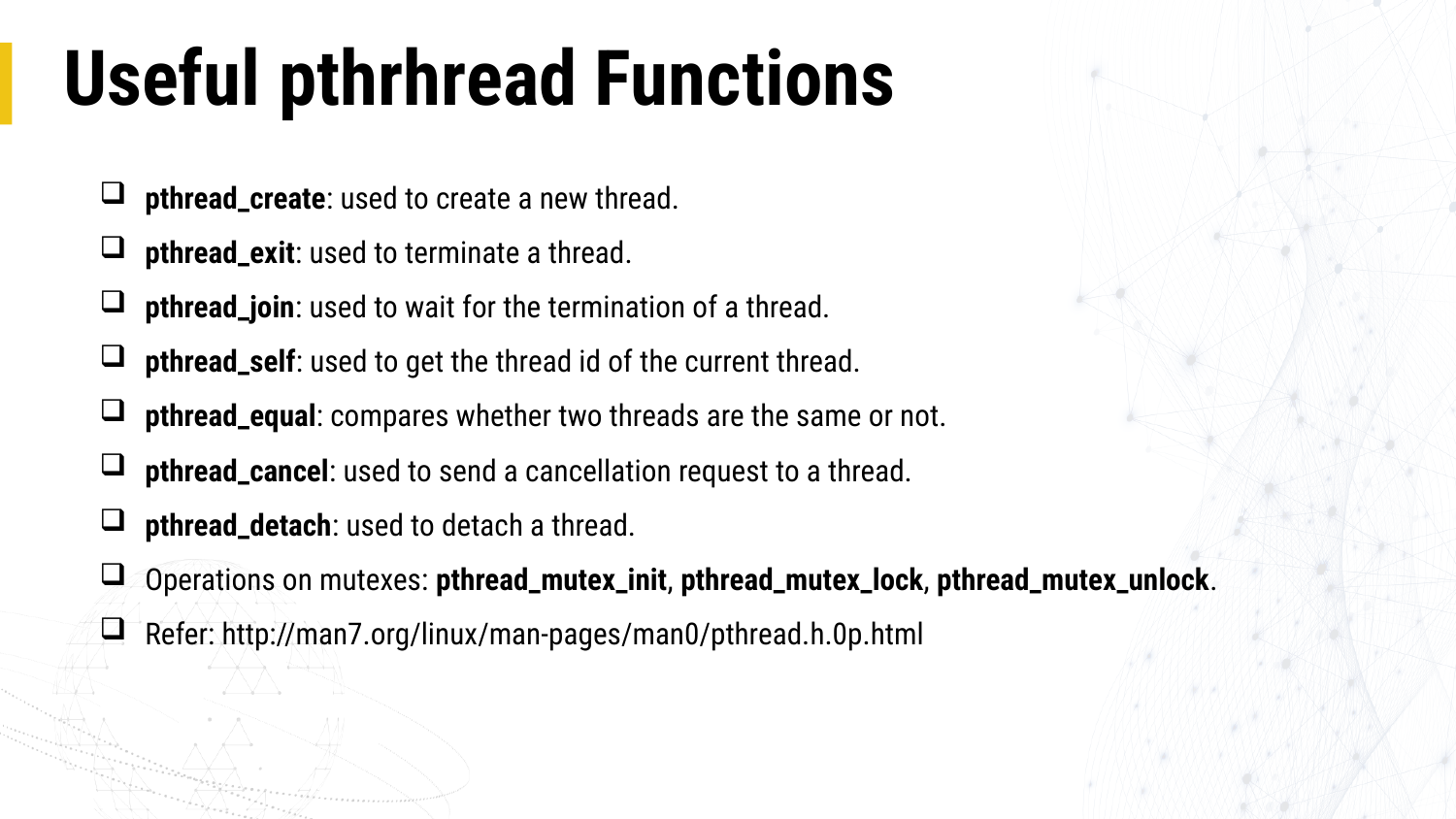

# Useful pthrhread Functions
pthread_create: used to create a new thread.
pthread_exit: used to terminate a thread.
pthread_join: used to wait for the termination of a thread.
pthread_self: used to get the thread id of the current thread.
pthread_equal: compares whether two threads are the same or not.
pthread_cancel: used to send a cancellation request to a thread.
pthread_detach: used to detach a thread.
Operations on mutexes: pthread_mutex_init, pthread_mutex_lock, pthread_mutex_unlock.
Refer: http://man7.org/linux/man-pages/man0/pthread.h.0p.html